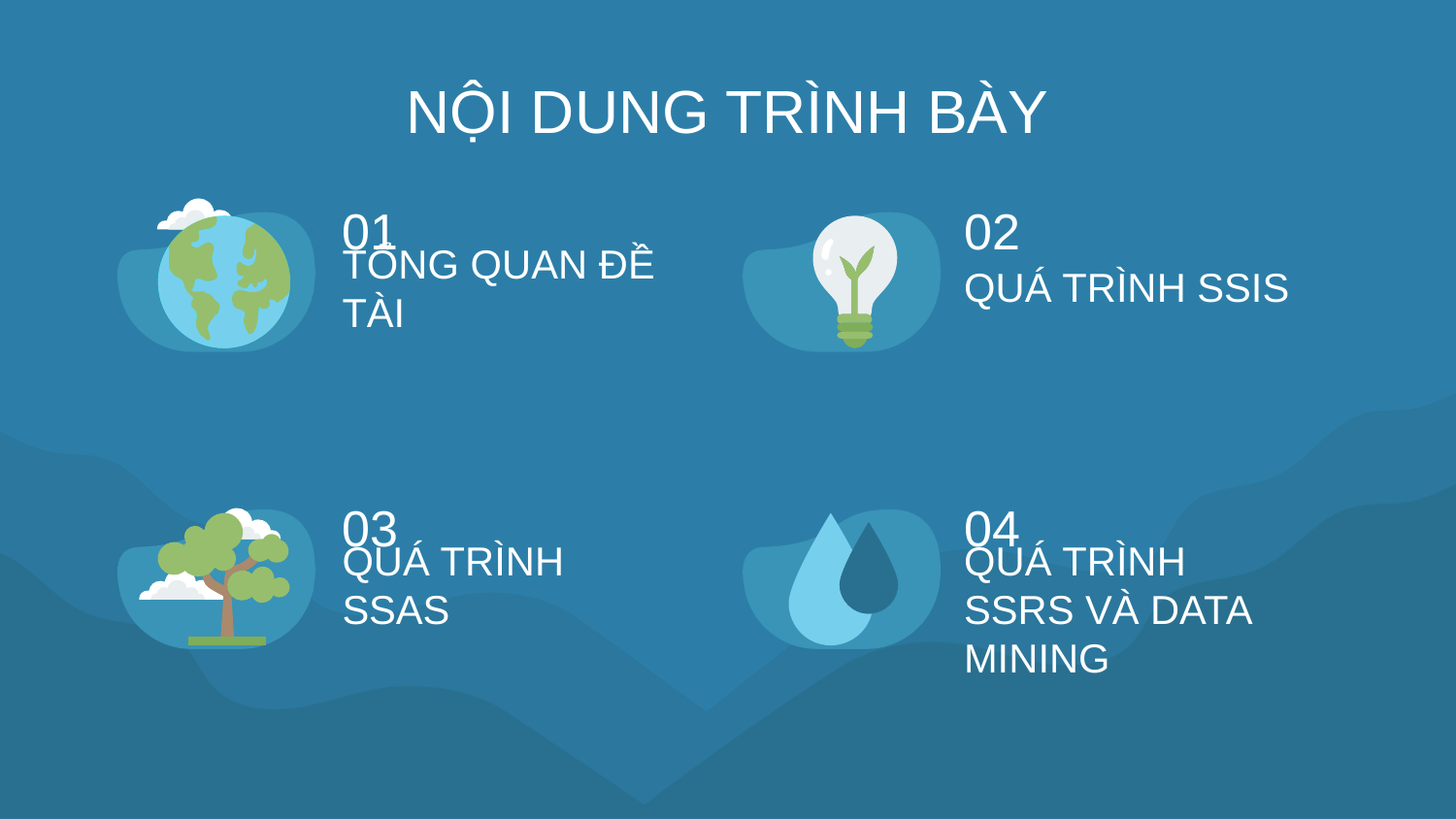

# NỘI DUNG TRÌNH BÀY

01
02

QUÁ TRÌNH SSIS
TỔNG QUAN ĐỀ TÀI
03
04

QUÁ TRÌNH SSAS
QUÁ TRÌNH SSRS VÀ DATA MINING